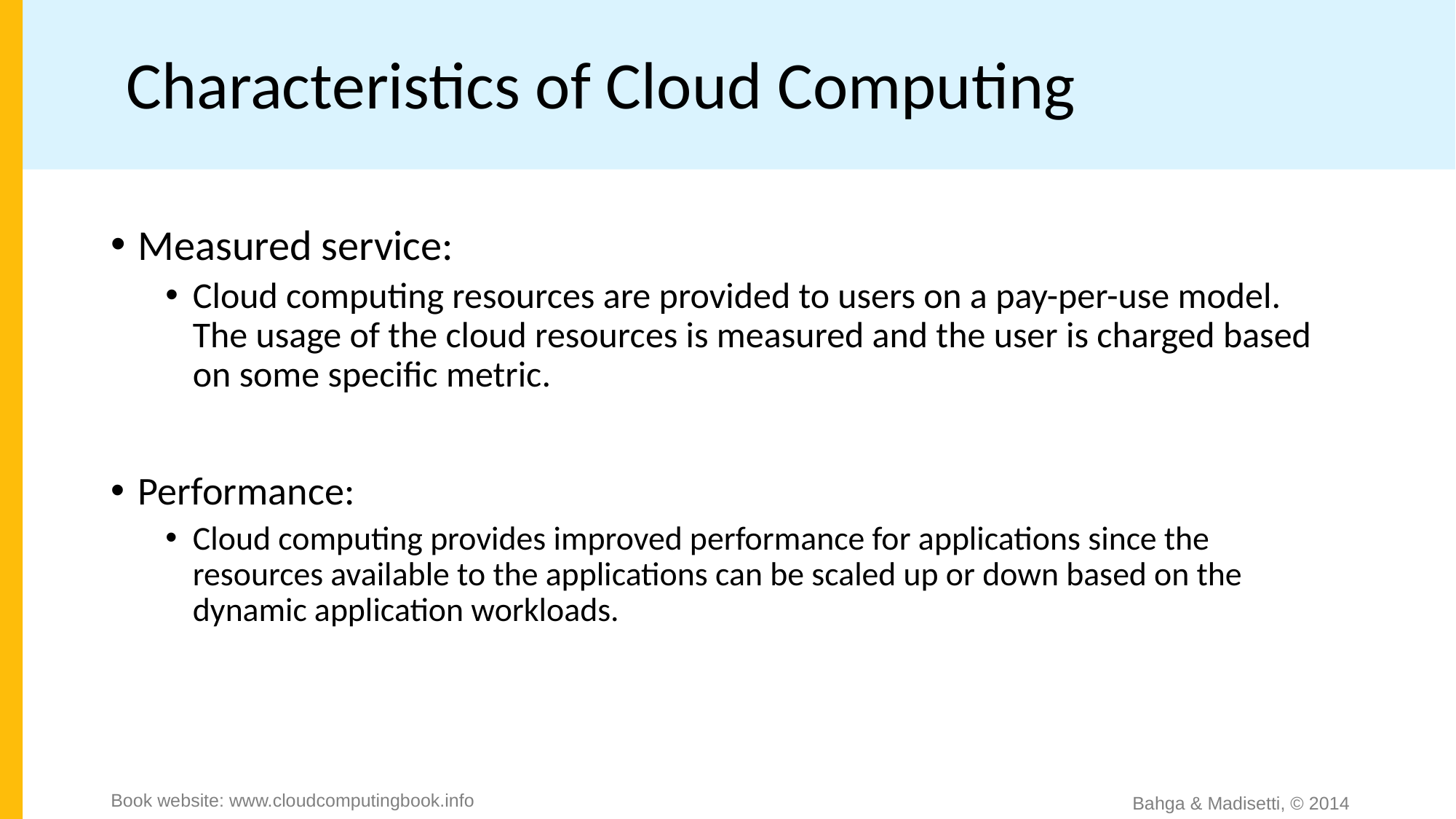

# Characteristics of Cloud Computing
Measured service:
Cloud computing resources are provided to users on a pay-per-use model. The usage of the cloud resources is measured and the user is charged based on some speciﬁc metric.

Performance:
Cloud computing provides improved performance for applications since the resources available to the applications can be scaled up or down based on the dynamic application workloads.
Book website: www.cloudcomputingbook.info
Bahga & Madisetti, © 2014